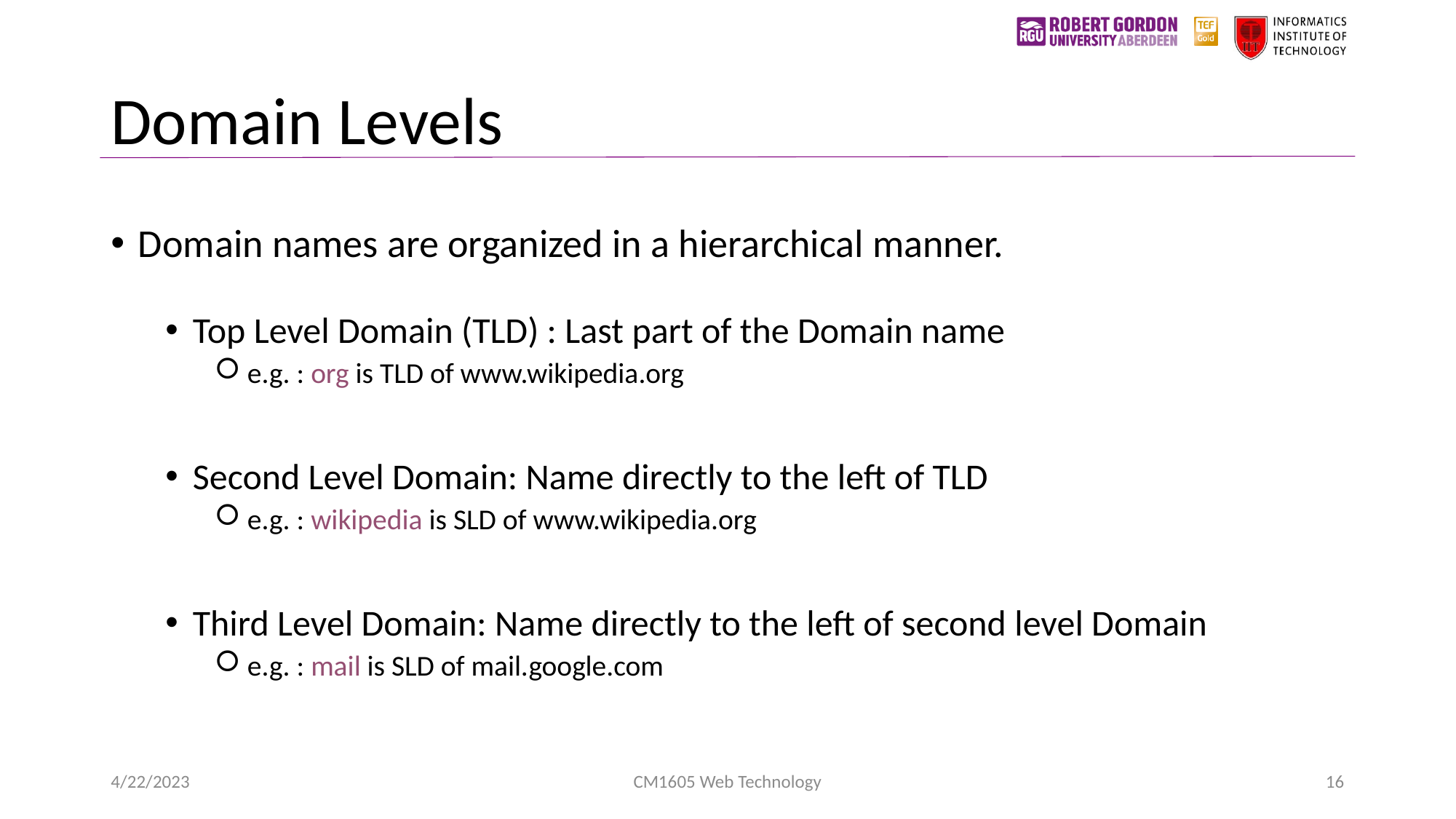

# Domain Levels
Domain names are organized in a hierarchical manner.

Top Level Domain (TLD) : Last part of the Domain name
e.g. : org is TLD of www.wikipedia.org

Second Level Domain: Name directly to the left of TLD
e.g. : wikipedia is SLD of www.wikipedia.org

Third Level Domain: Name directly to the left of second level Domain
e.g. : mail is SLD of mail.google.com
4/22/2023
CM1605 Web Technology
16